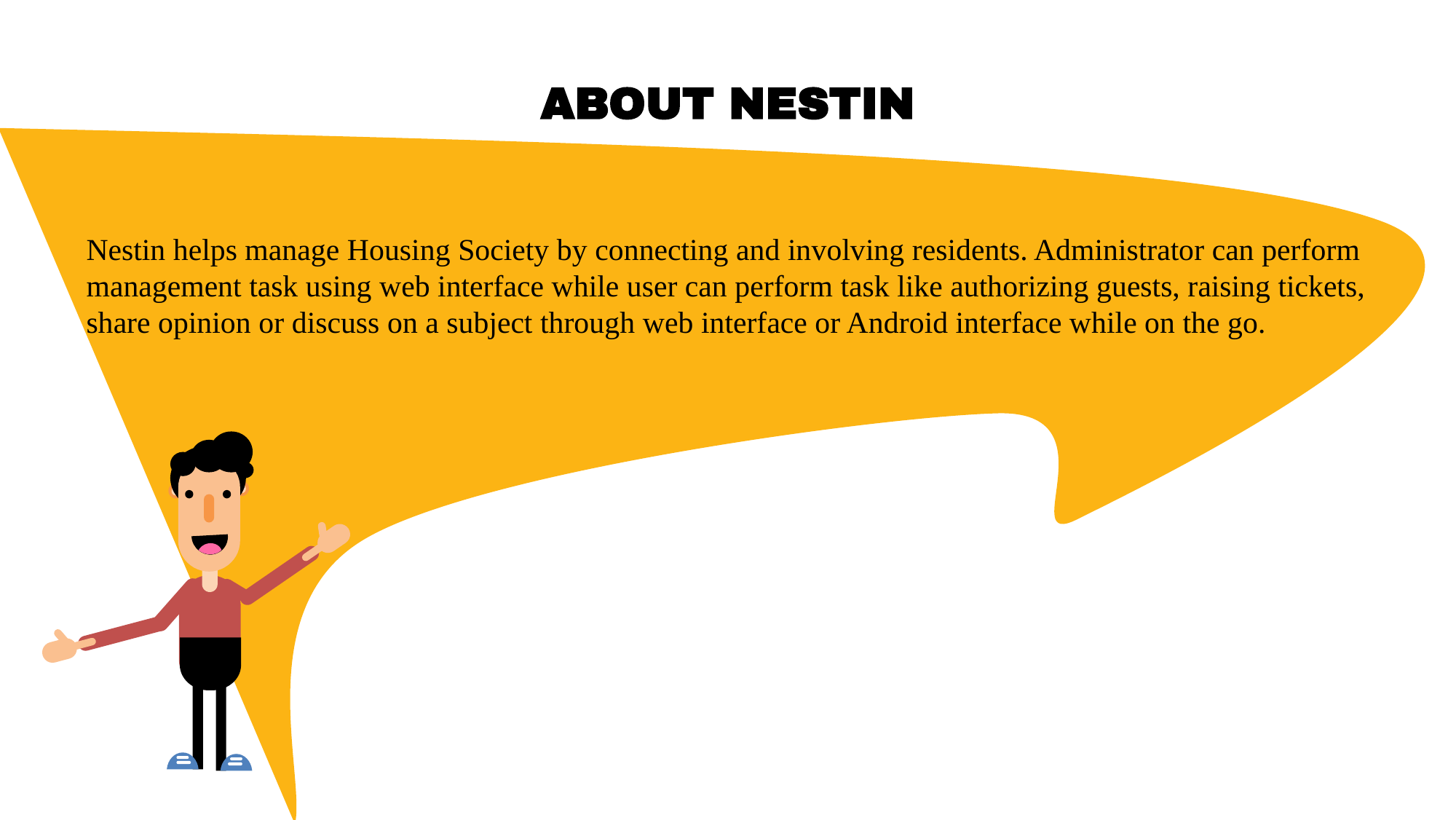

ABOUT NESTIN

Nestin helps manage Housing Society by connecting and involving residents. Administrator can perform management task using web interface while user can perform task like authorizing guests, raising tickets, share opinion or discuss on a subject through web interface or Android interface while on the go.